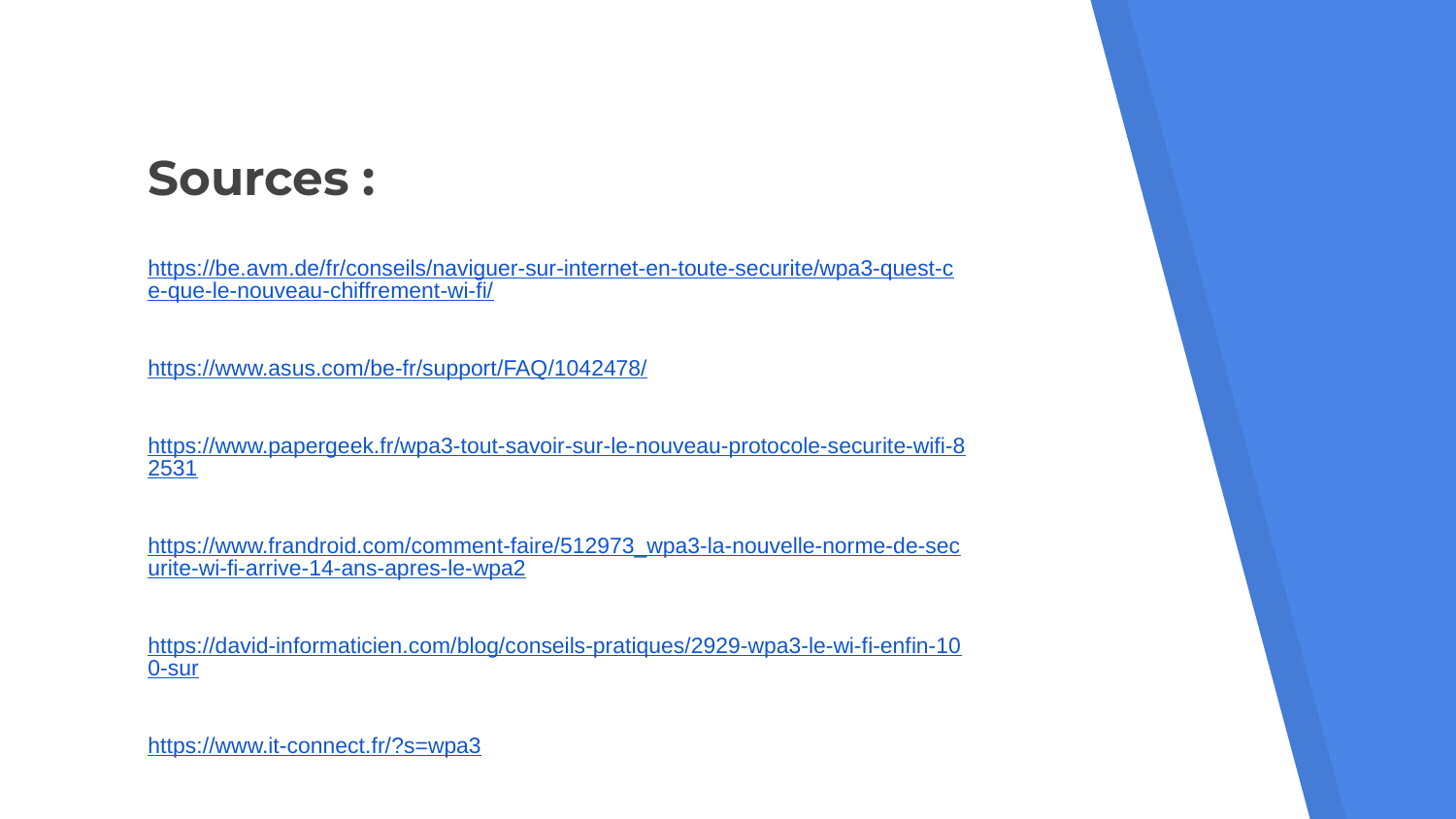

# Sources :
https://be.avm.de/fr/conseils/naviguer-sur-internet-en-toute-securite/wpa3-quest-ce-que-le-nouveau-chiffrement-wi-fi/

https://www.asus.com/be-fr/support/FAQ/1042478/

https://www.papergeek.fr/wpa3-tout-savoir-sur-le-nouveau-protocole-securite-wifi-82531

https://www.frandroid.com/comment-faire/512973_wpa3-la-nouvelle-norme-de-securite-wi-fi-arrive-14-ans-apres-le-wpa2

https://david-informaticien.com/blog/conseils-pratiques/2929-wpa3-le-wi-fi-enfin-100-sur

https://www.it-connect.fr/?s=wpa3